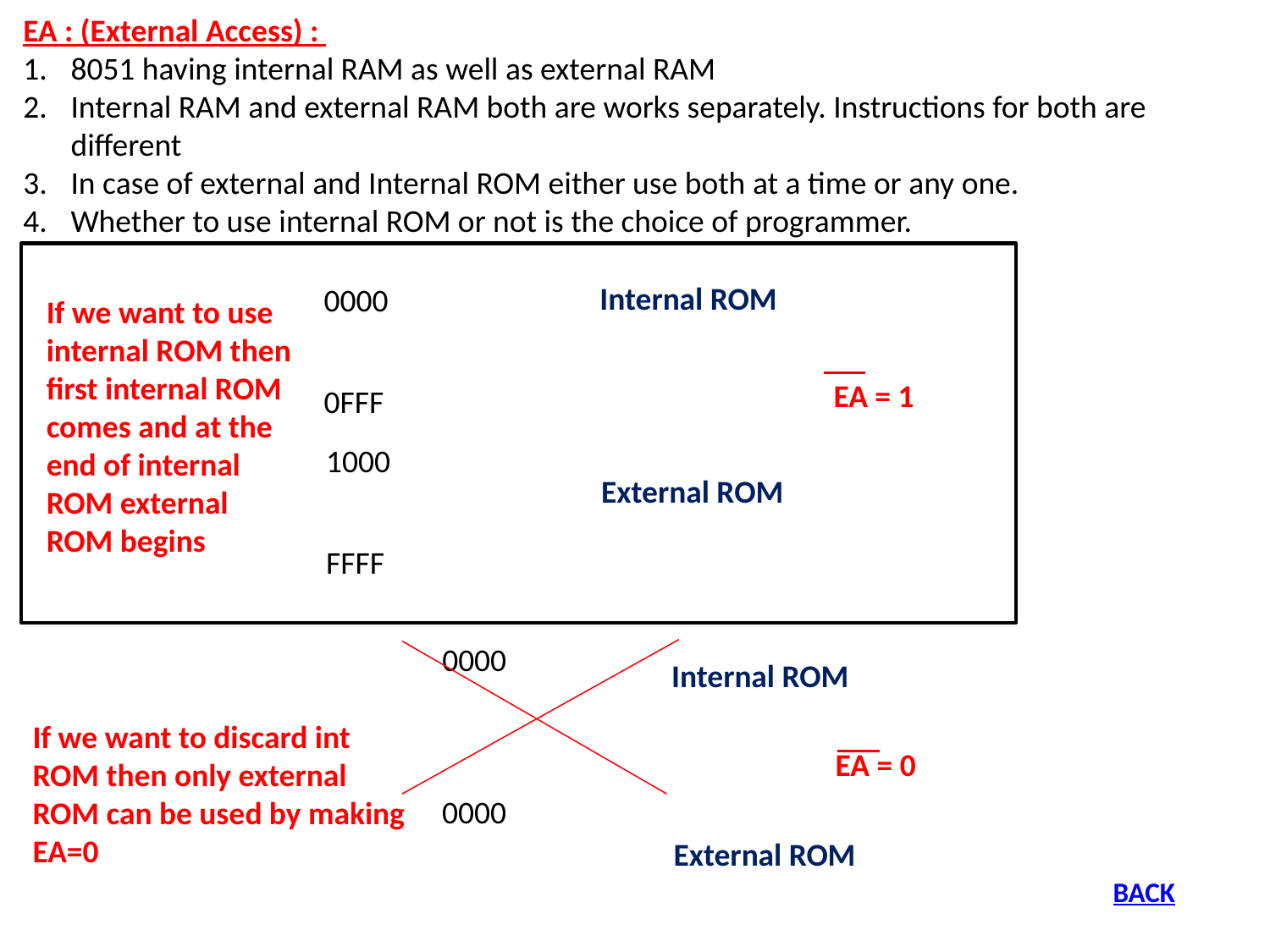

EA : (External Access) :
8051 having internal RAM as well as external RAM
Internal RAM and external RAM both are works separately. Instructions for both are different
In case of external and Internal ROM either use both at a time or any one.
Whether to use internal ROM or not is the choice of programmer.

Internal ROM
| 0000 |  |
| --- | --- |
|  |  |
| 0FFF |  |
If we want to use internal ROM then first internal ROM comes and at the end of internal ROM external ROM begins
EA = 1
| 1000 |  |
| --- | --- |
|  |  |
| FFFF |  |
External ROM
| 0000 |  |
| --- | --- |
|  |  |
|  |  |
Internal ROM
If we want to discard int ROM then only external ROM can be used by making EA=0
EA = 0
| 0000 |  |
| --- | --- |
|  |  |
|  |  |
External ROM
BACK